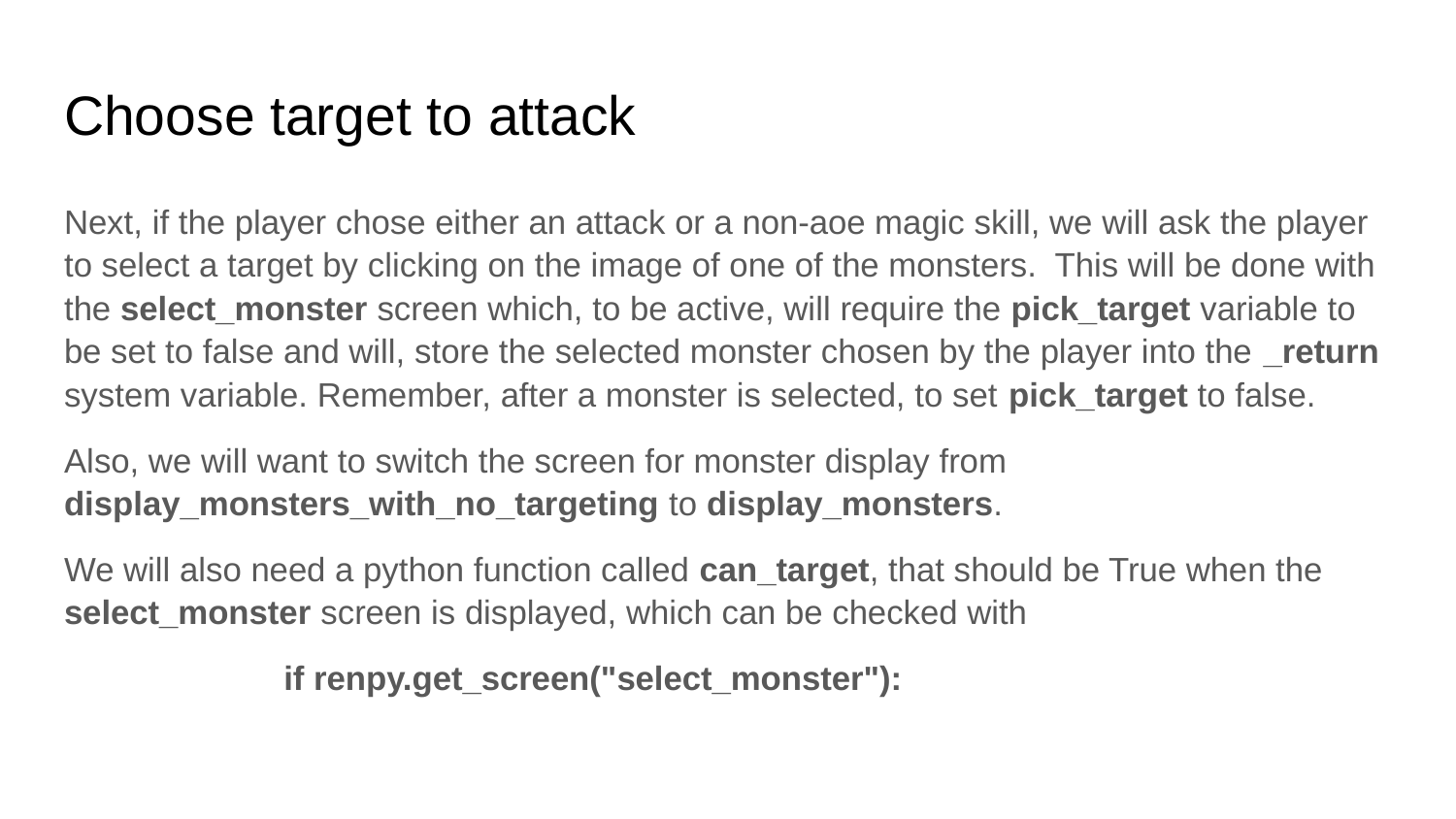

# Choose target to attack
Next, if the player chose either an attack or a non-aoe magic skill, we will ask the player to select a target by clicking on the image of one of the monsters.  This will be done with the select_monster screen which, to be active, will require the pick_target variable to be set to false and will, store the selected monster chosen by the player into the _return system variable. Remember, after a monster is selected, to set pick_target to false.
Also, we will want to switch the screen for monster display from display_monsters_with_no_targeting to display_monsters.
We will also need a python function called can_target, that should be True when the  select_monster screen is displayed, which can be checked with
if renpy.get_screen("select_monster"):